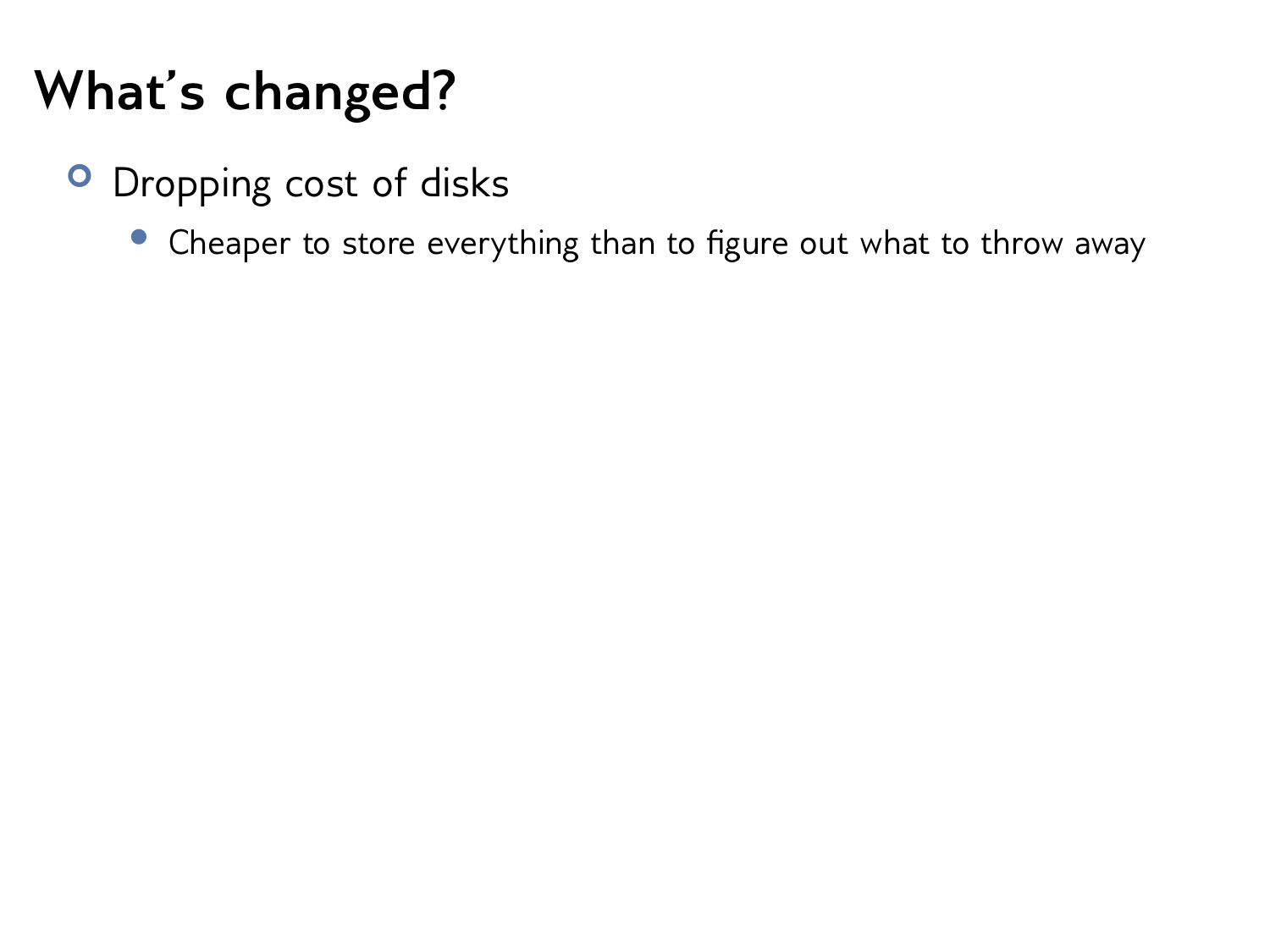

# What’s changed?
Dropping cost of disks
Cheaper to store everything than to figure out what to throw away